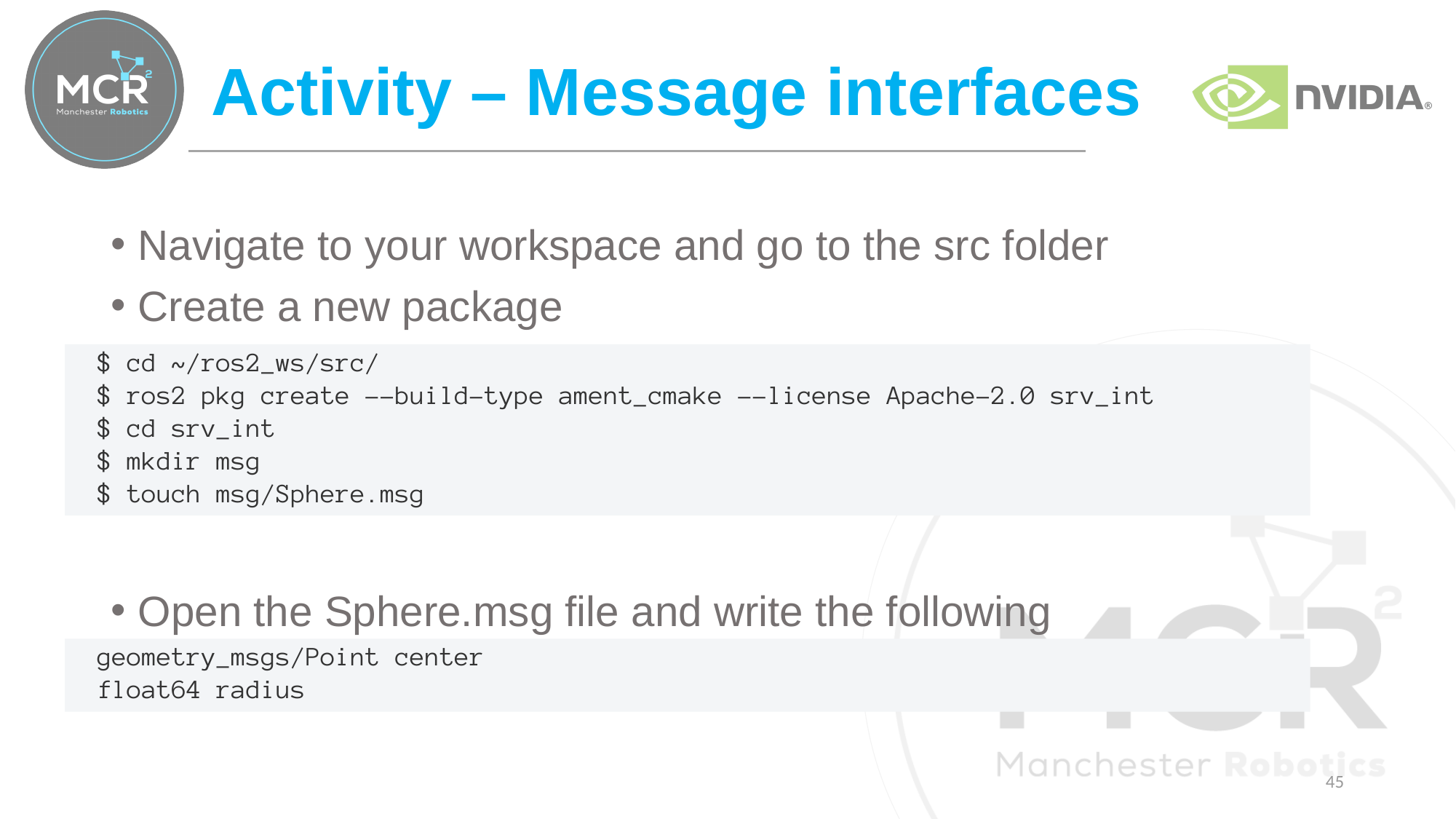

# Activity – Message interfaces
Navigate to your workspace and go to the src folder
Create a new package

Open the Sphere.msg file and write the following

$ cd ~/ros2_ws/src/
$ ros2 pkg create --build-type ament_cmake --license Apache-2.0 srv_int
$ cd srv_int
$ mkdir msg
$ touch msg/Sphere.msg
geometry_msgs/Point center
float64 radius
45